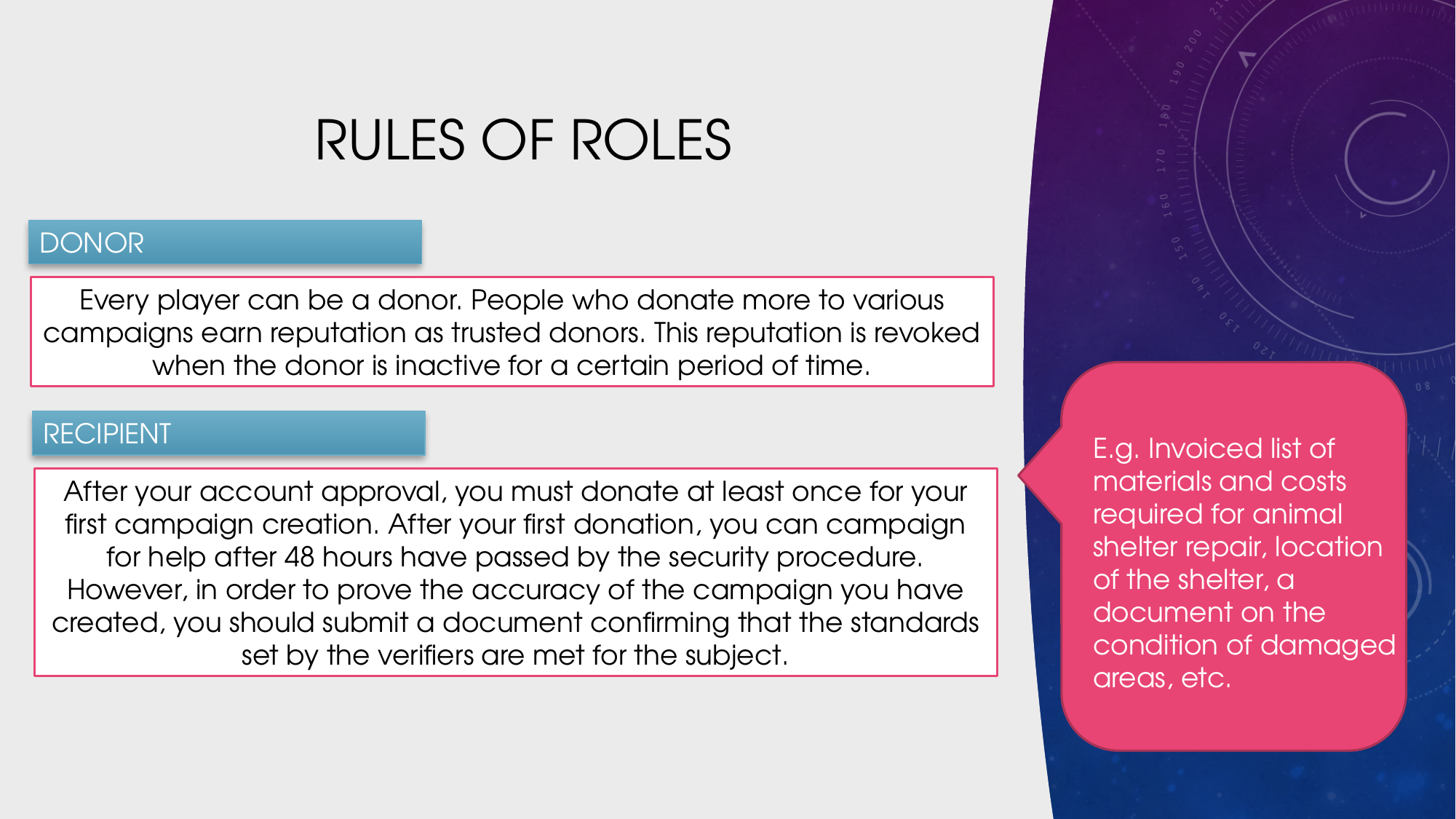

# RULES OF ROLES
DONOR
Every player can be a donor. People who donate more to various campaigns earn reputation as trusted donors. This reputation is revoked when the donor is inactive for a certain period of time.

RECIPIENT
E.g. Invoiced list of materials and costs required for animal shelter repair, location of the shelter, a document on the condition of damaged areas, etc.
After your account approval, you must donate at least once for your first campaign creation. After your first donation, you can campaign for help after 48 hours have passed by the security procedure. However, in order to prove the accuracy of the campaign you have created, you should submit a document confirming that the standards set by the verifiers are met for the subject.
12